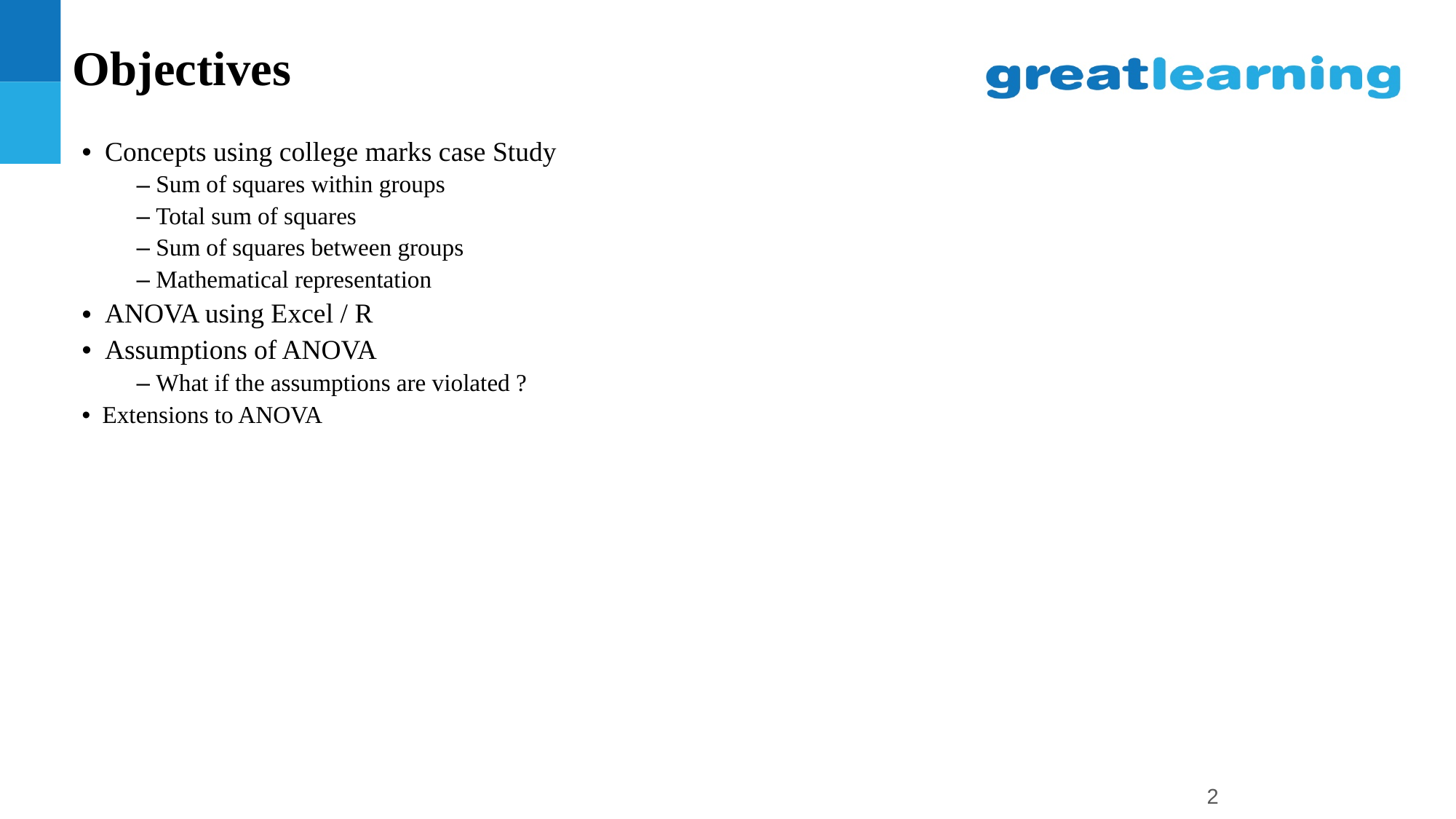

Objectives
Concepts using college marks case Study
Sum of squares within groups
Total sum of squares
Sum of squares between groups
Mathematical representation
ANOVA using Excel / R
Assumptions of ANOVA
What if the assumptions are violated ?
Extensions to ANOVA
2